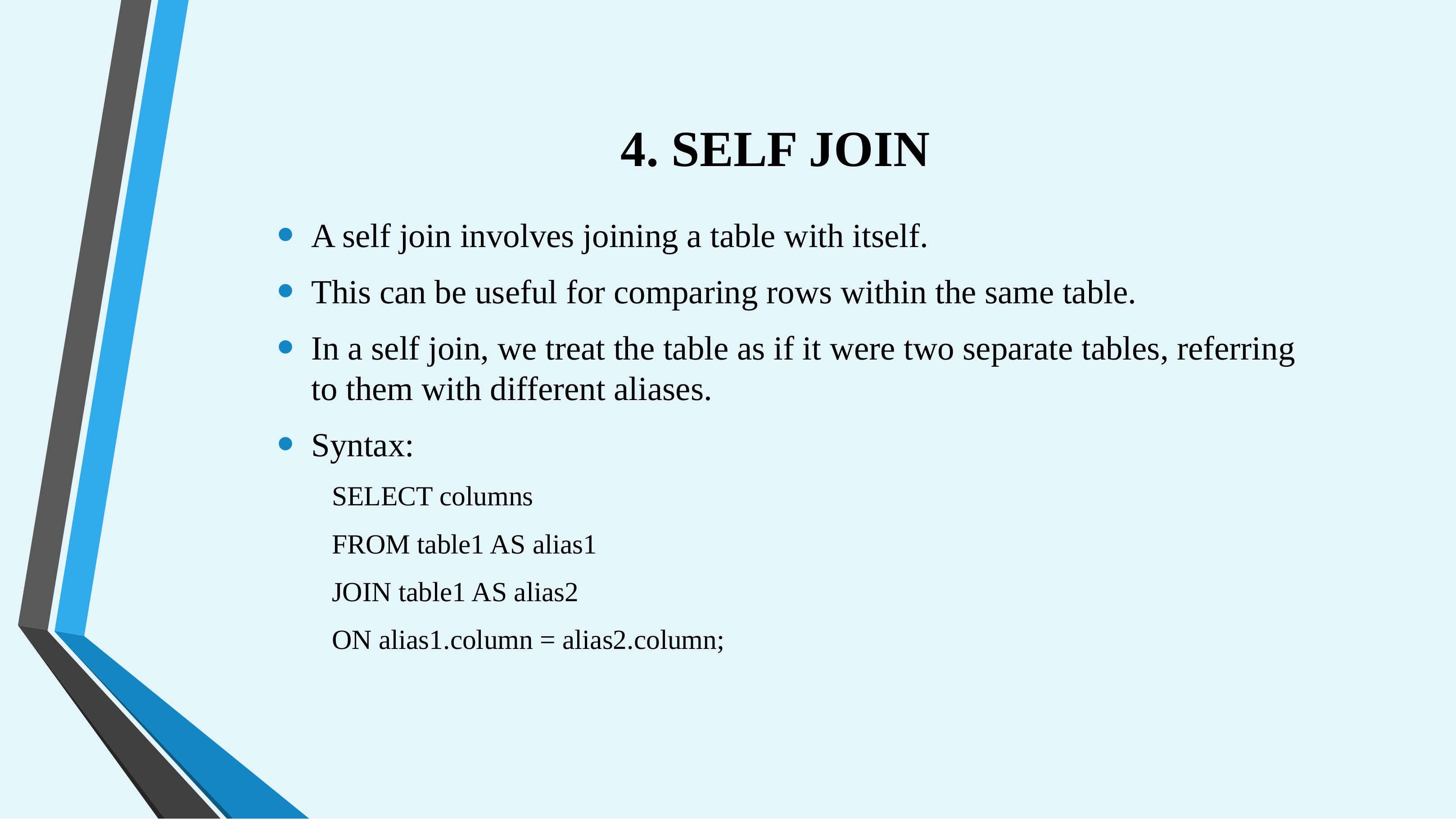

# 4. SELF JOIN
A self join involves joining a table with itself.
This can be useful for comparing rows within the same table.
In a self join, we treat the table as if it were two separate tables, referring to them with different aliases.
Syntax:
SELECT columns
FROM table1 AS alias1
JOIN table1 AS alias2
ON alias1.column = alias2.column;